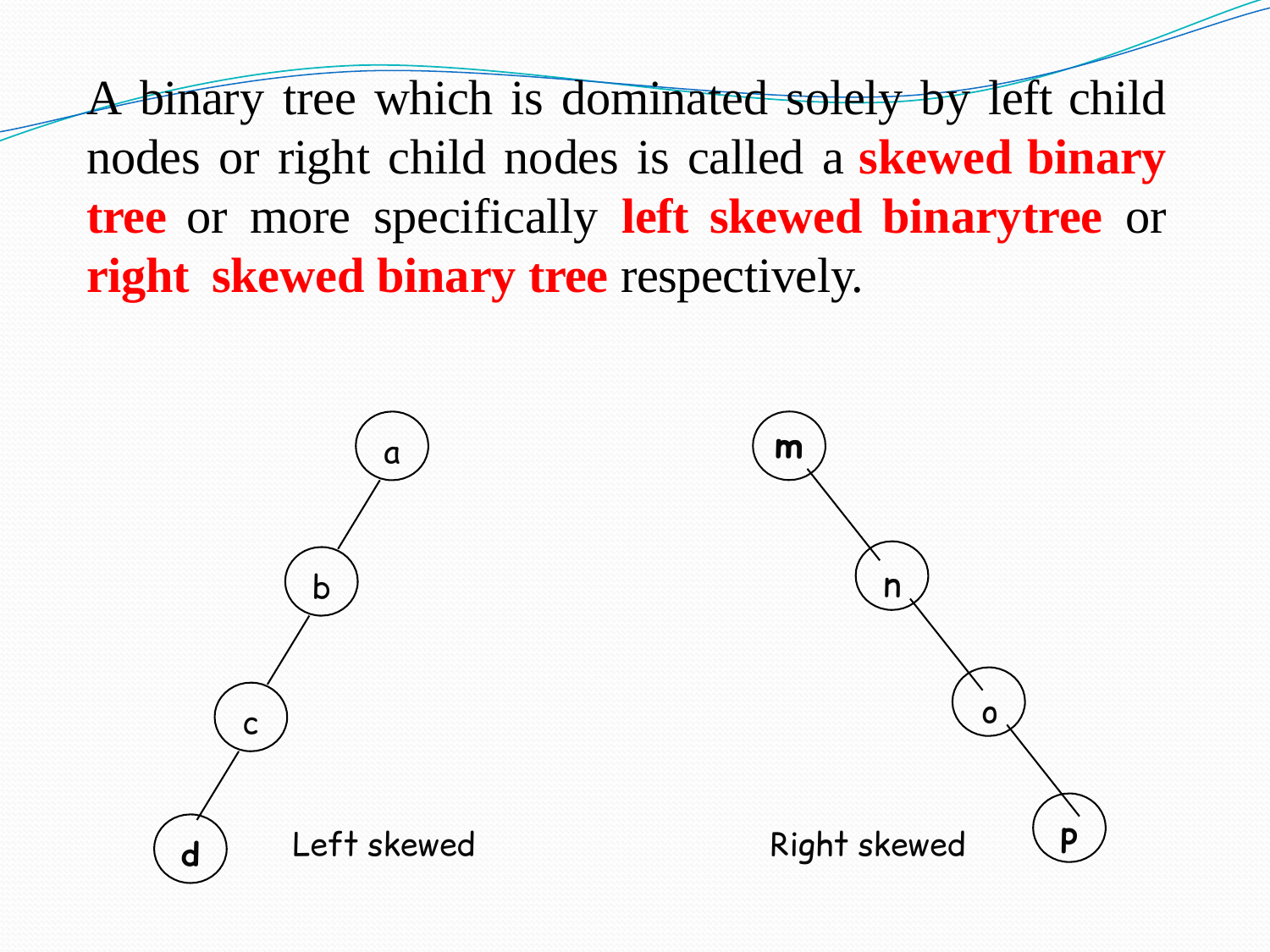

A binary tree which is dominated solely by left child nodes or right child nodes is called a skewed binary tree or more specifically left skewed binary	tree or right	skewed binary tree respectively.

m
a

n

o
b

c

p

Left skewed
Right skewed
d
25